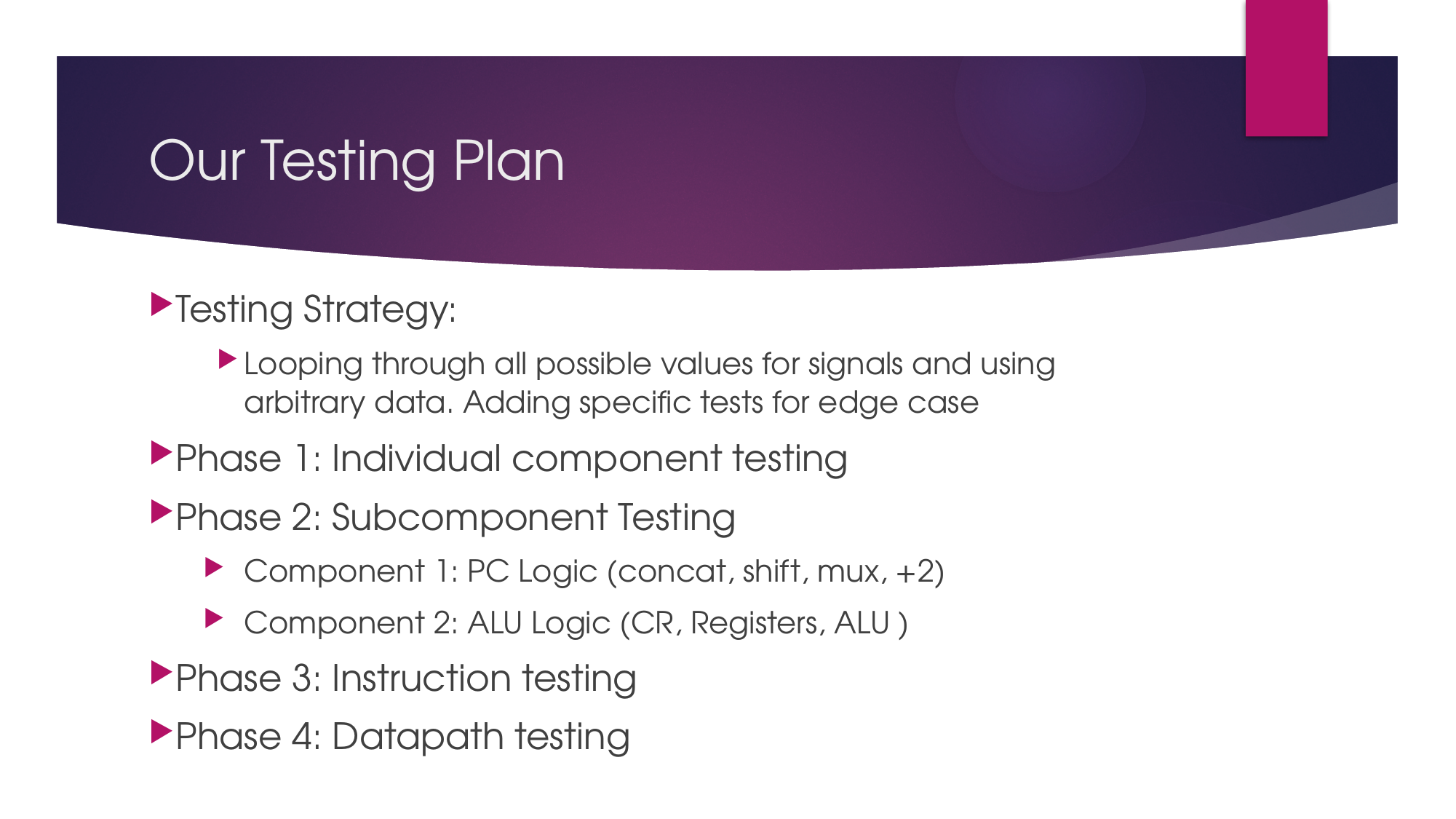

# Our Testing Plan
Testing Strategy:
Looping through all possible values for signals and using arbitrary data. Adding specific tests for edge case
Phase 1: Individual component testing
Phase 2: Subcomponent Testing
Component 1: PC Logic (concat, shift, mux, +2)
Component 2: ALU Logic (CR, Registers, ALU )
Phase 3: Instruction testing
Phase 4: Datapath testing